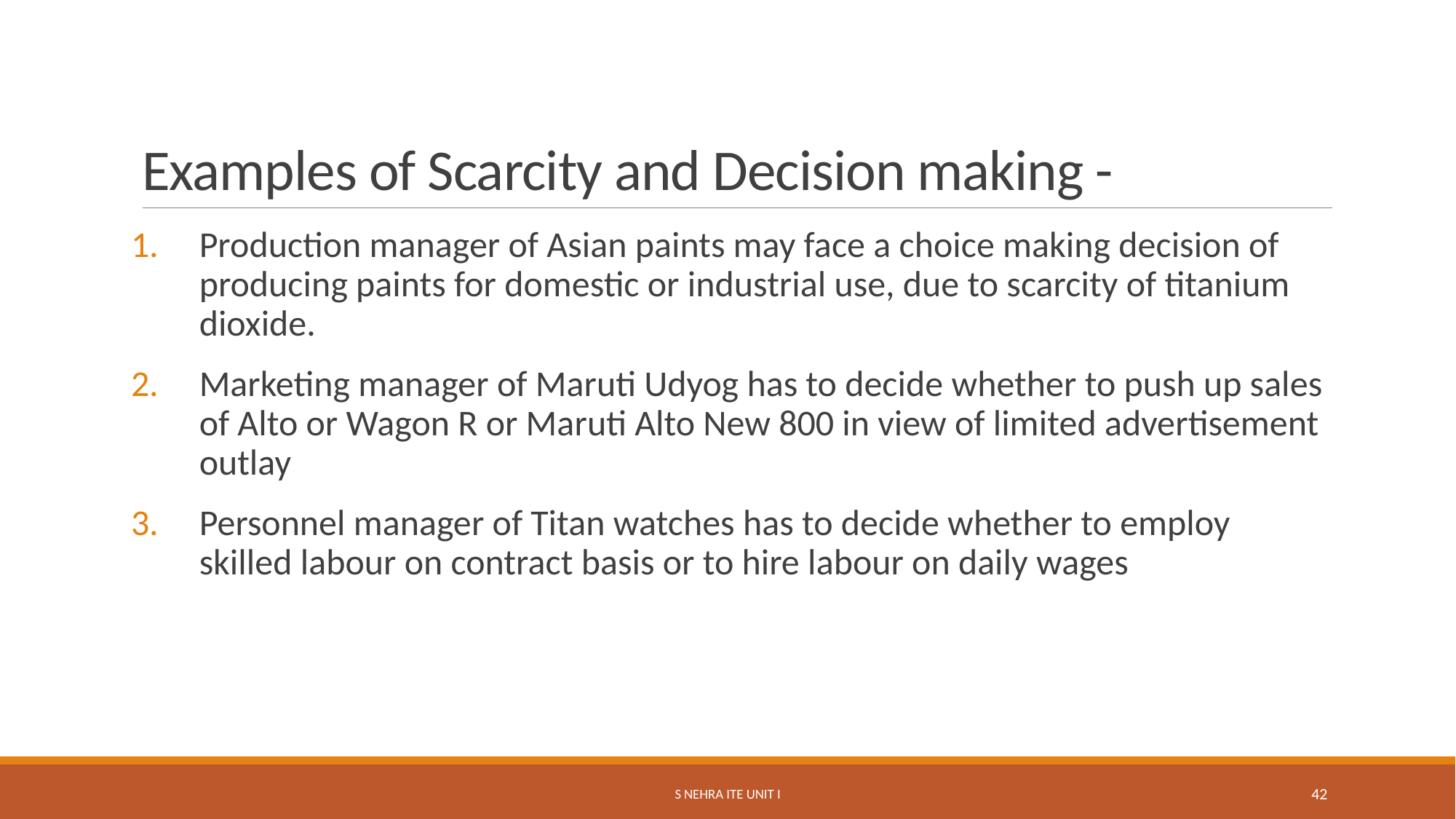

# Examples of Scarcity and Decision making -
Production manager of Asian paints may face a choice making decision of producing paints for domestic or industrial use, due to scarcity of titanium dioxide.
Marketing manager of Maruti Udyog has to decide whether to push up sales of Alto or Wagon R or Maruti Alto New 800 in view of limited advertisement outlay
Personnel manager of Titan watches has to decide whether to employ skilled labour on contract basis or to hire labour on daily wages

S Nehra ITE Unit I
42